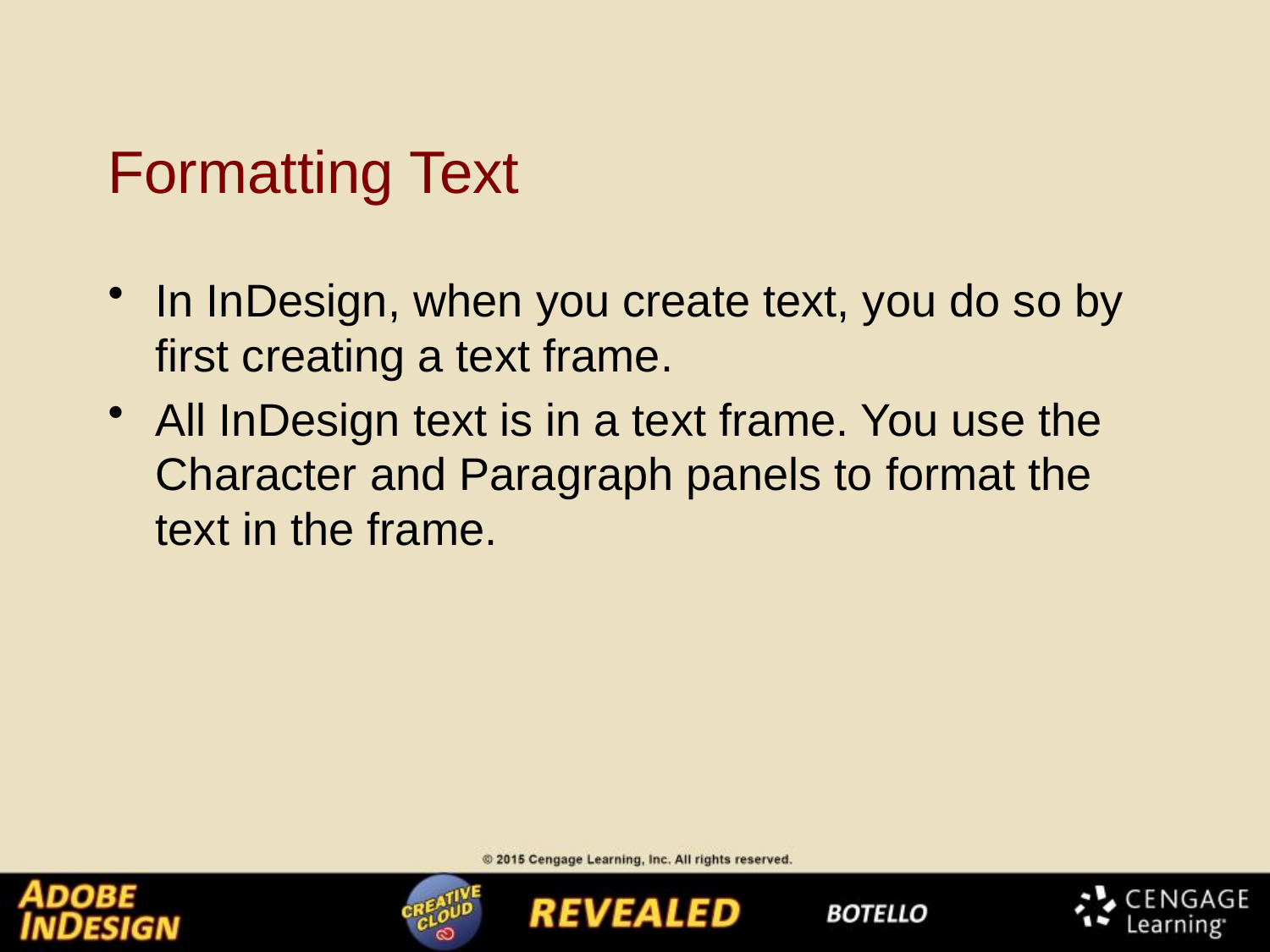

# Formatting Text
In InDesign, when you create text, you do so by first creating a text frame.
All InDesign text is in a text frame. You use the Character and Paragraph panels to format the text in the frame.